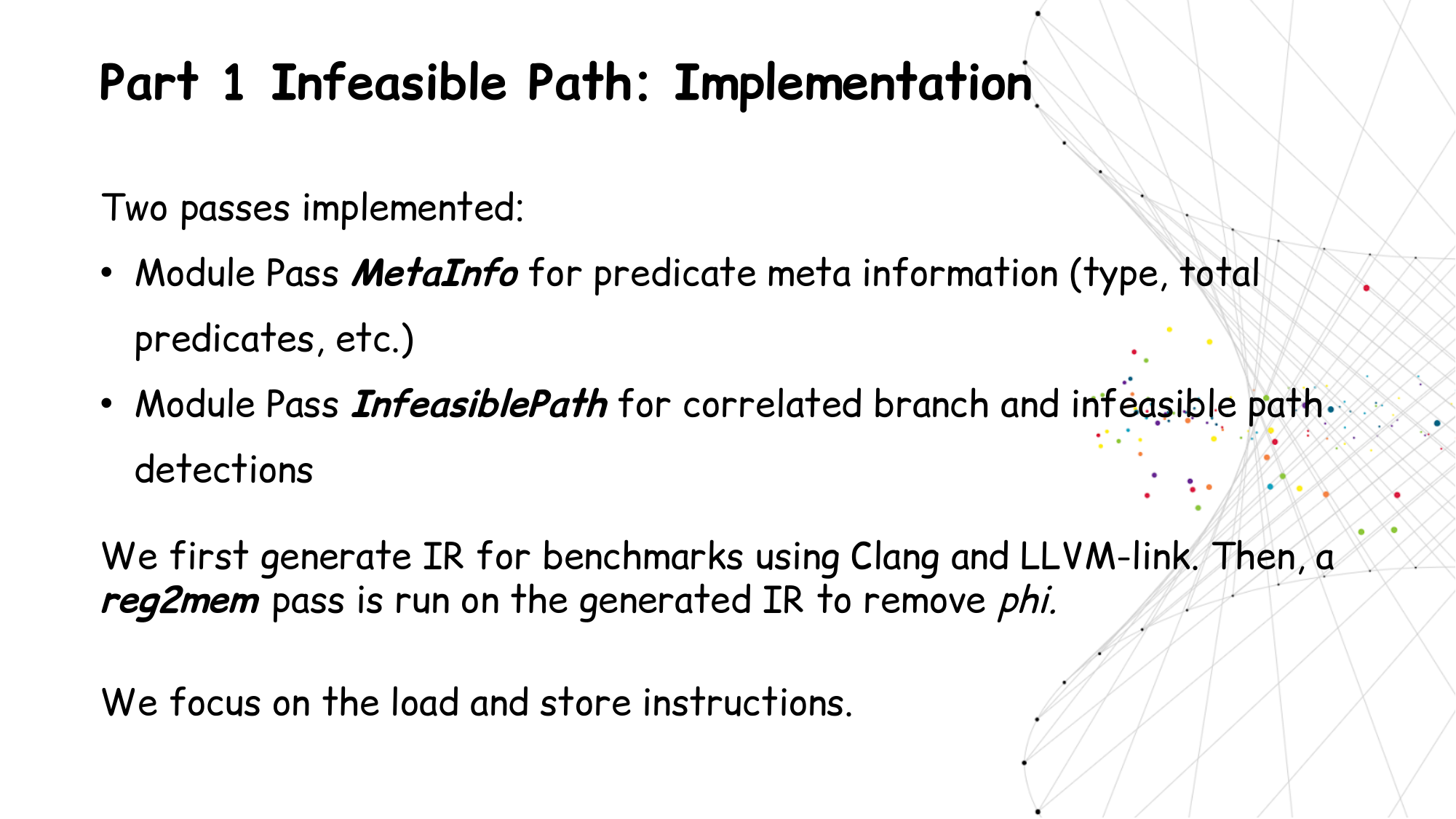

Part 1 Infeasible Path: Implementation

Two passes implemented:
Module Pass MetaInfo for predicate meta information (type, total predicates, etc.)
Module Pass InfeasiblePath for correlated branch and infeasible path detections
We first generate IR for benchmarks using Clang and LLVM-link. Then, a reg2mem pass is run on the generated IR to remove phi.
We focus on the load and store instructions.